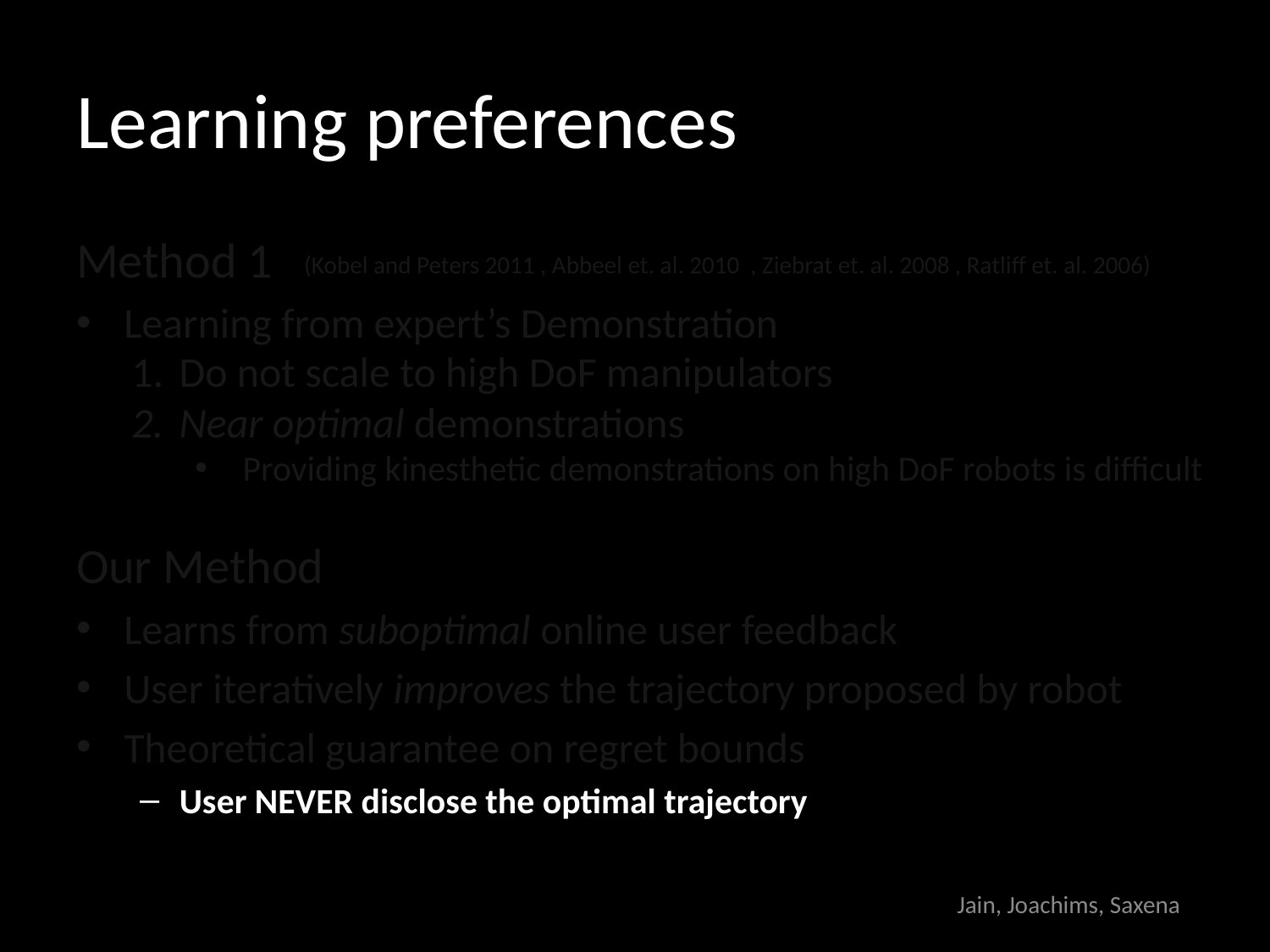

# Learning preferences
Method 1
Learning from expert’s Demonstration

Our Method
Learns from suboptimal online user feedback
User iteratively improves the trajectory proposed by robot
Theoretical guarantee on regret bounds
User NEVER disclose the optimal trajectory

   (Kobel and Peters 2011 , Abbeel et. al. 2010  , Ziebrat et. al. 2008 , Ratliff et. al. 2006)
Do not scale to high DoF manipulators
Near optimal demonstrations
Providing kinesthetic demonstrations on high DoF robots is difficult
Jain, Joachims, Saxena
6/20/2013
13